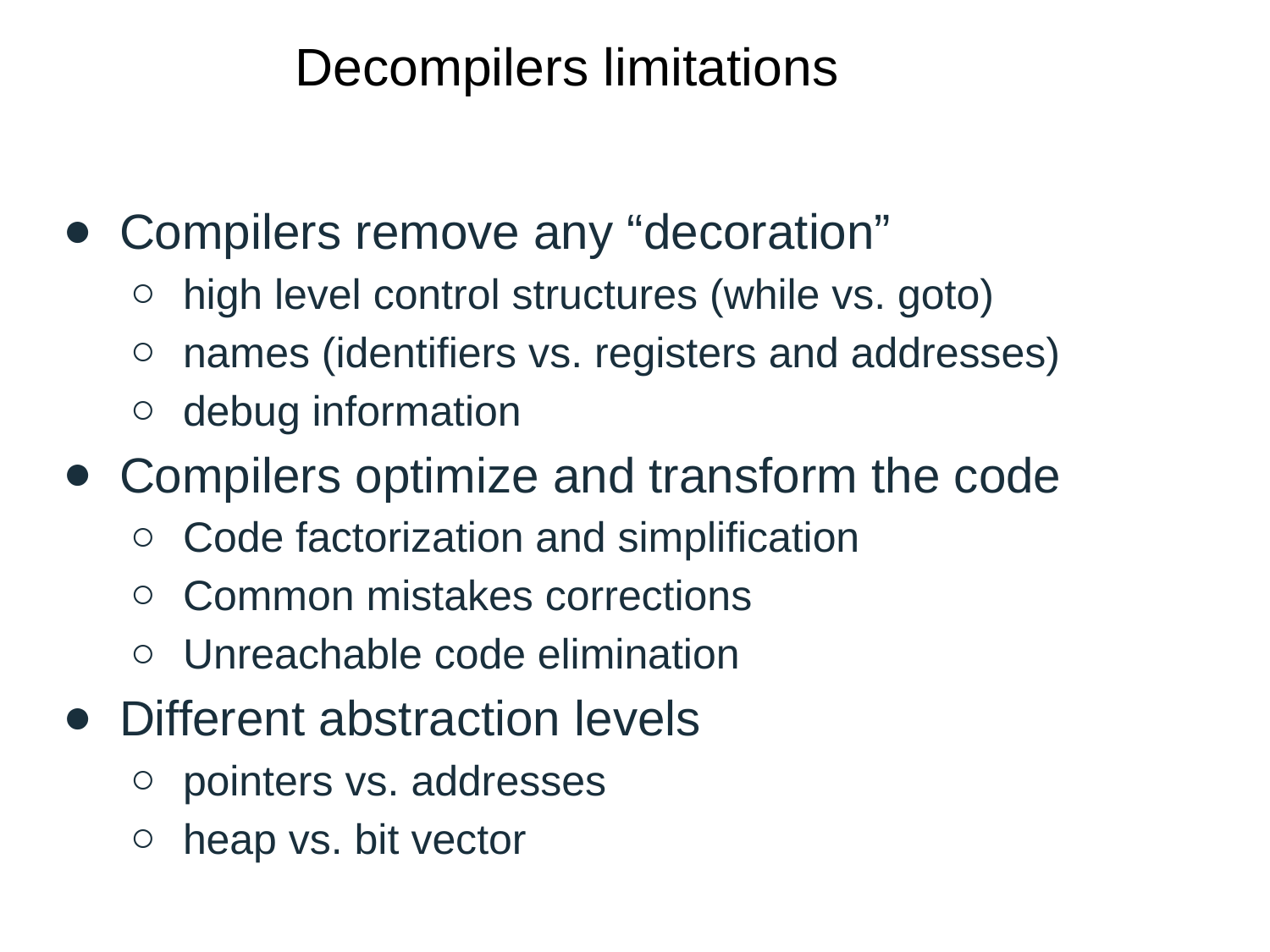

# Decompilers limitations
Compilers remove any “decoration”
high level control structures (while vs. goto)
names (identifiers vs. registers and addresses)
debug information
Compilers optimize and transform the code
Code factorization and simplification
Common mistakes corrections
Unreachable code elimination
Different abstraction levels
pointers vs. addresses
heap vs. bit vector